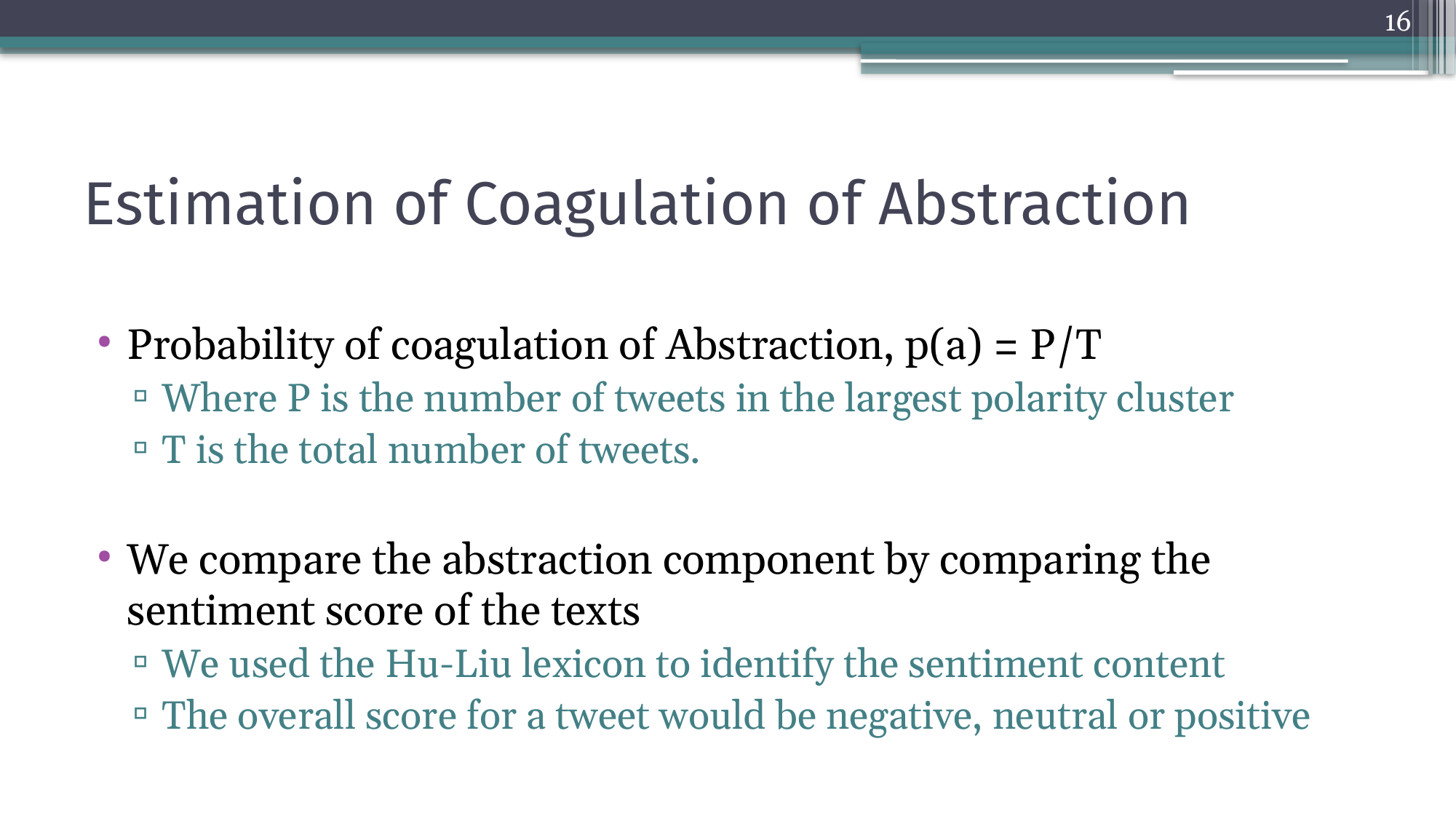

16
# Estimation of Coagulation of Abstraction
Probability of coagulation of Abstraction, p(a) = P/T
Where P is the number of tweets in the largest polarity cluster
T is the total number of tweets.

We compare the abstraction component by comparing the sentiment score of the texts
We used the Hu-Liu lexicon to identify the sentiment content
The overall score for a tweet would be negative, neutral or positive